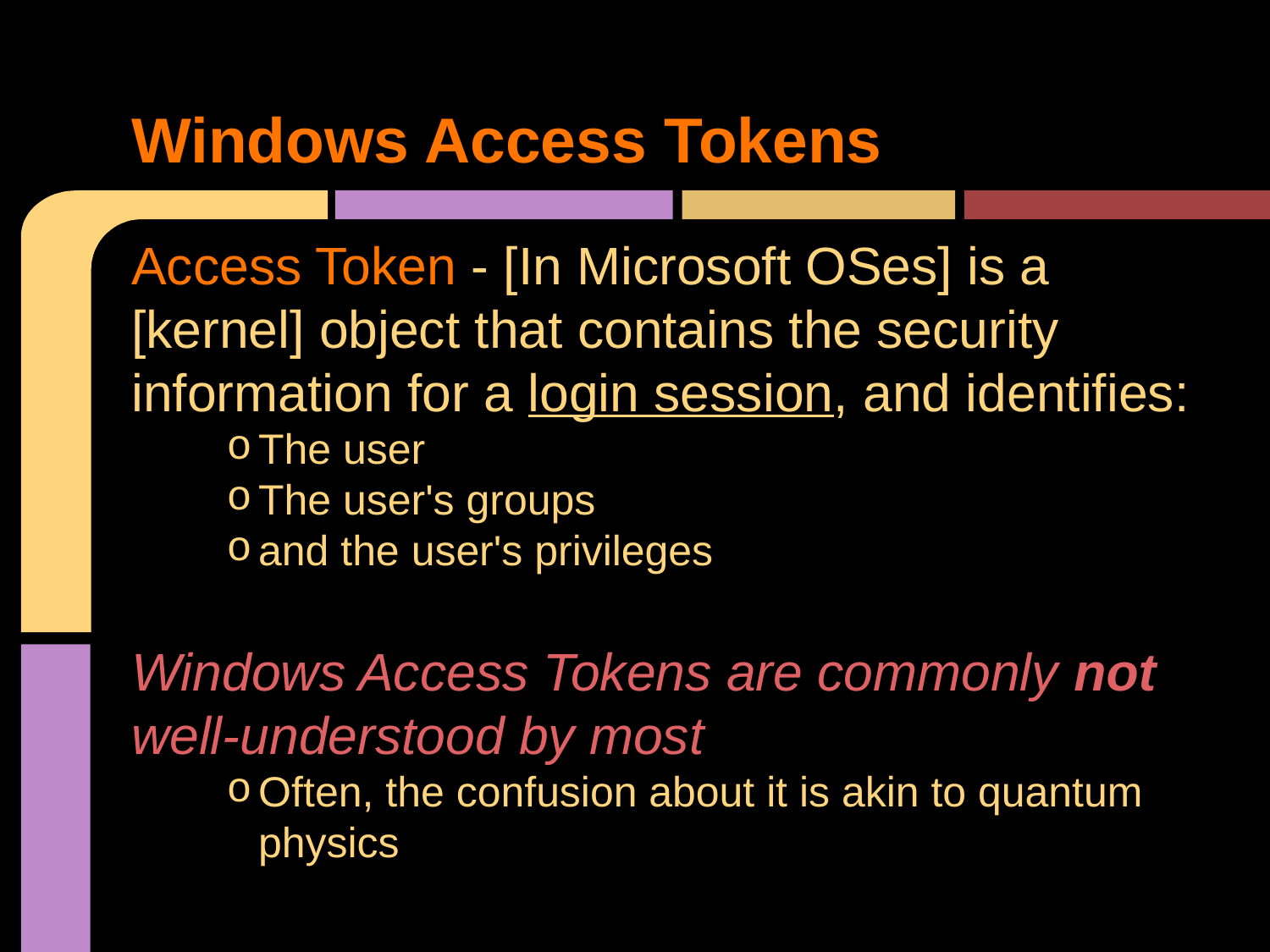

# Windows Access Tokens
Access Token - [In Microsoft OSes] is a [kernel] object that contains the security information for a login session, and identifies:
The user
The user's groups
and the user's privileges

Windows Access Tokens are commonly not well-understood by most
Often, the confusion about it is akin to quantum physics